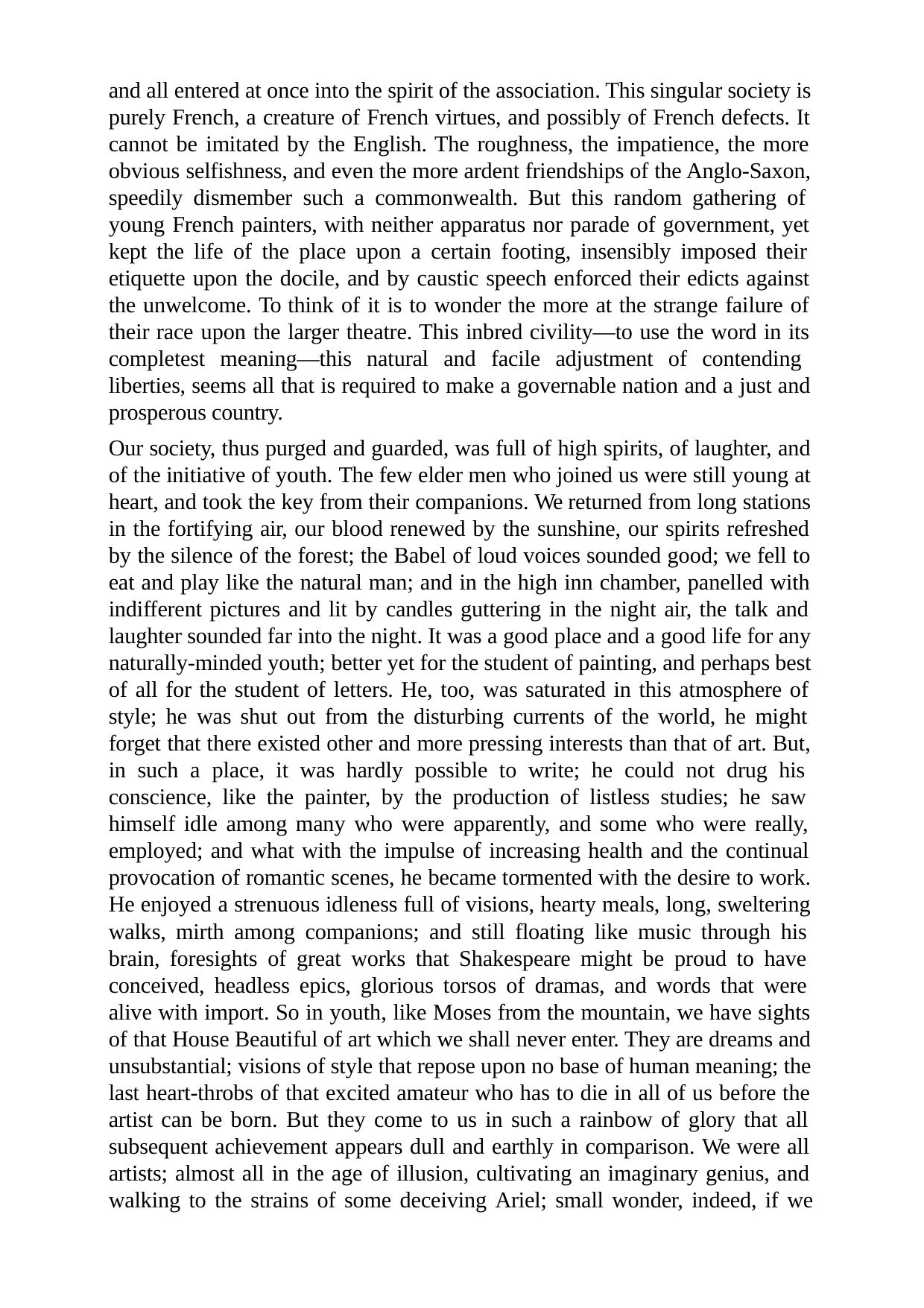

and all entered at once into the spirit of the association. This singular society is  purely French, a creature of French virtues, and possibly of French defects. It  cannot be imitated by the English. The roughness, the impatience, the more  obvious selfishness, and even the more ardent friendships of the Anglo-Saxon,  speedily dismember such a commonwealth. But this random gathering of  young French painters, with neither apparatus nor parade of government, yet  kept the life of the place upon a certain footing, insensibly imposed their  etiquette upon the docile, and by caustic speech enforced their edicts against  the unwelcome. To think of it is to wonder the more at the strange failure of  their race upon the larger theatre. This inbred civility—to use the word in its  completest meaning—this natural and facile adjustment of contending  liberties, seems all that is required to make a governable nation and a just and  prosperous country.
Our society, thus purged and guarded, was full of high spirits, of laughter, and  of the initiative of youth. The few elder men who joined us were still young at  heart, and took the key from their companions. We returned from long stations  in the fortifying air, our blood renewed by the sunshine, our spirits refreshed  by the silence of the forest; the Babel of loud voices sounded good; we fell to  eat and play like the natural man; and in the high inn chamber, panelled with  indifferent pictures and lit by candles guttering in the night air, the talk and  laughter sounded far into the night. It was a good place and a good life for any  naturally-minded youth; better yet for the student of painting, and perhaps best  of all for the student of letters. He, too, was saturated in this atmosphere of  style; he was shut out from the disturbing currents of the world, he might  forget that there existed other and more pressing interests than that of art. But,  in such a place, it was hardly possible to write; he could not drug his  conscience, like the painter, by the production of listless studies; he saw  himself idle among many who were apparently, and some who were really,  employed; and what with the impulse of increasing health and the continual  provocation of romantic scenes, he became tormented with the desire to work.  He enjoyed a strenuous idleness full of visions, hearty meals, long, sweltering  walks, mirth among companions; and still floating like music through his  brain, foresights of great works that Shakespeare might be proud to have  conceived, headless epics, glorious torsos of dramas, and words that were  alive with import. So in youth, like Moses from the mountain, we have sights  of that House Beautiful of art which we shall never enter. They are dreams and  unsubstantial; visions of style that repose upon no base of human meaning; the  last heart-throbs of that excited amateur who has to die in all of us before the  artist can be born. But they come to us in such a rainbow of glory that all  subsequent achievement appears dull and earthly in comparison. We were all  artists; almost all in the age of illusion, cultivating an imaginary genius, and  walking to the strains of some deceiving Ariel; small wonder, indeed, if we